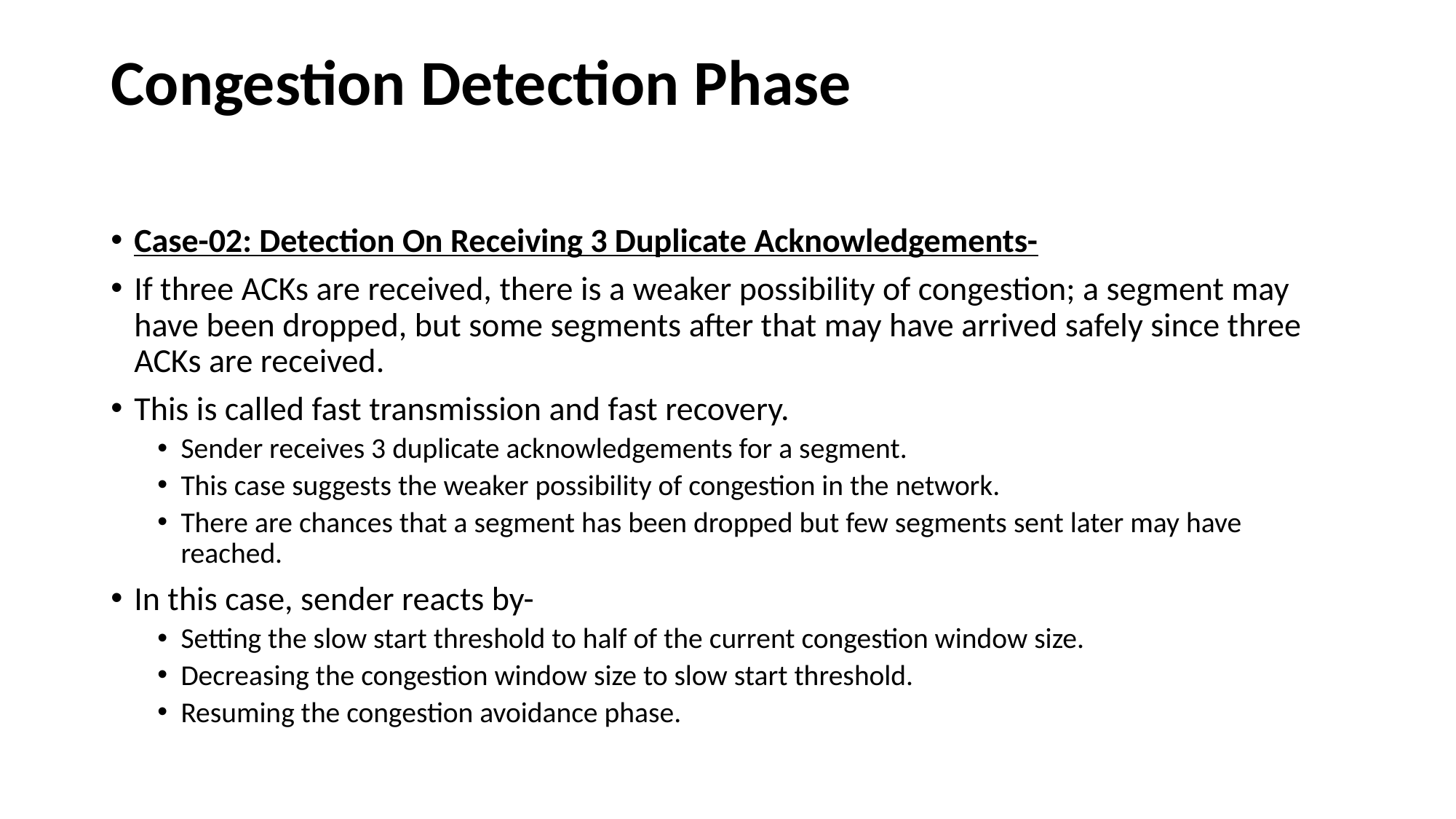

# Congestion Detection Phase
Case-02: Detection On Receiving 3 Duplicate Acknowledgements-
If three ACKs are received, there is a weaker possibility of congestion; a segment may have been dropped, but some segments after that may have arrived safely since three ACKs are received.
This is called fast transmission and fast recovery.
Sender receives 3 duplicate acknowledgements for a segment.
This case suggests the weaker possibility of congestion in the network.
There are chances that a segment has been dropped but few segments sent later may have reached.
In this case, sender reacts by-
Setting the slow start threshold to half of the current congestion window size.
Decreasing the congestion window size to slow start threshold.
Resuming the congestion avoidance phase.